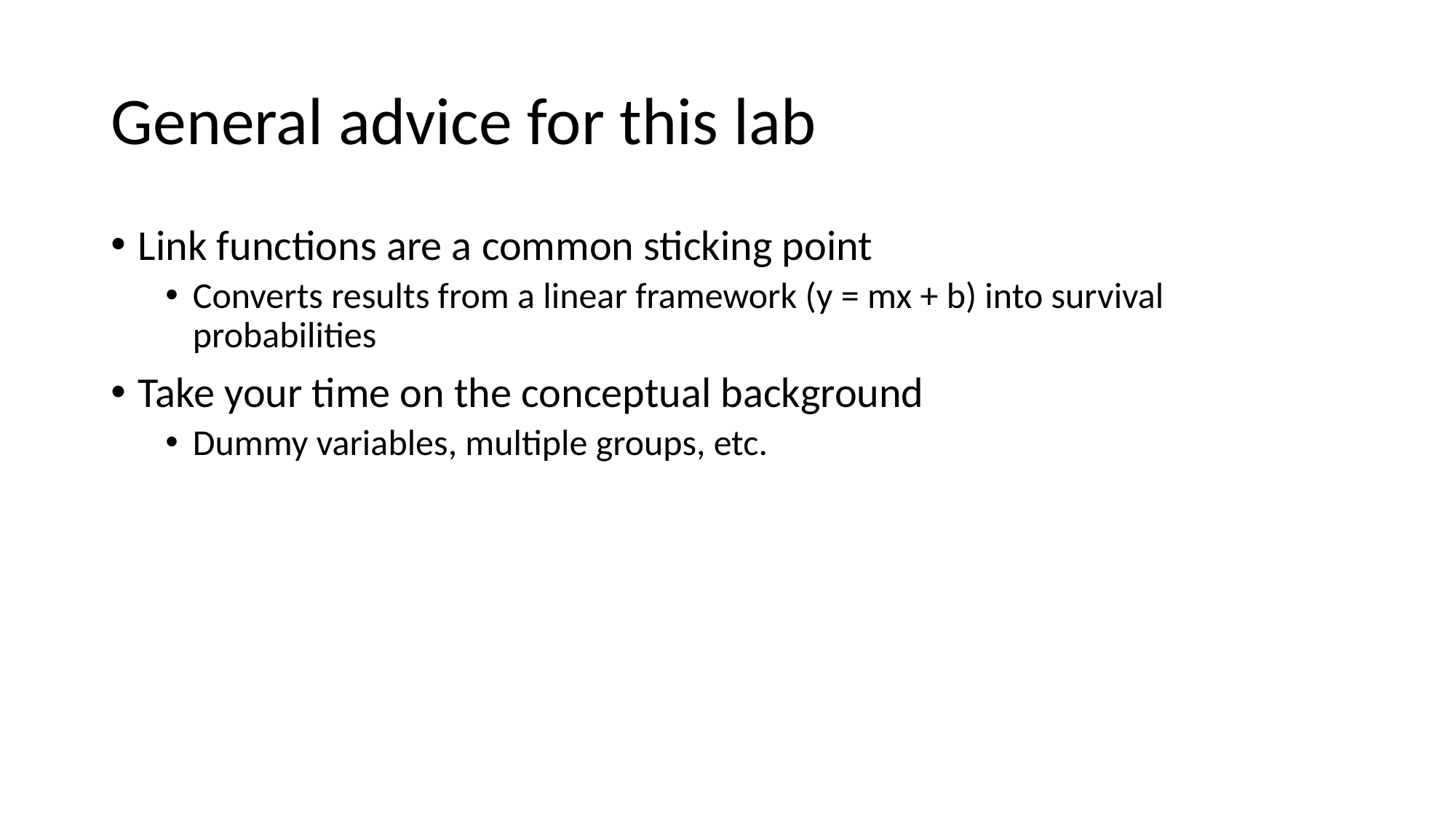

# General advice for this lab
Link functions are a common sticking point
Converts results from a linear framework (y = mx + b) into survival probabilities
Take your time on the conceptual background
Dummy variables, multiple groups, etc.